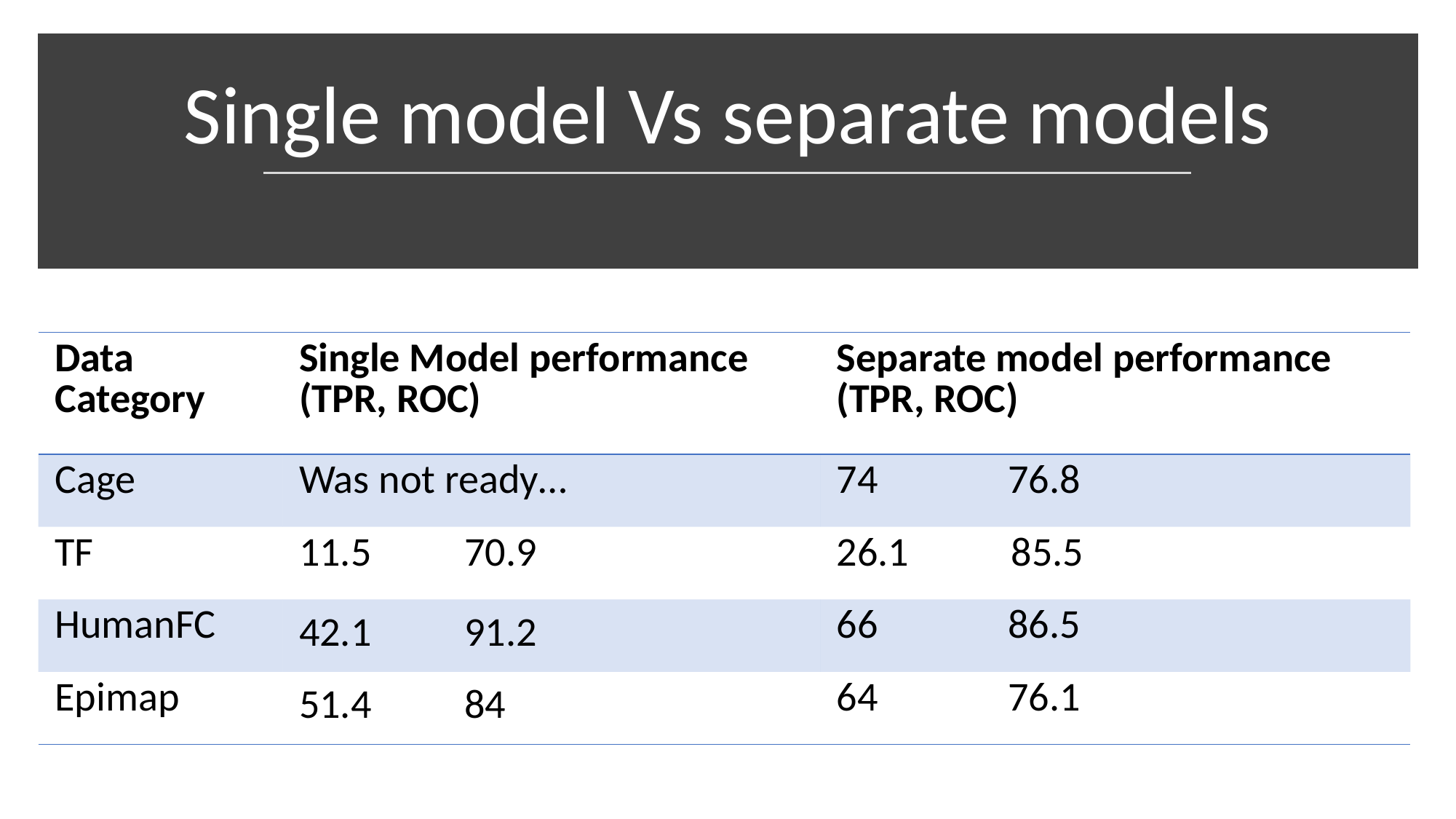

# Single model Vs separate models
| Data Category | Single Model performance (TPR, ROC) | Separate model performance (TPR, ROC) |
| --- | --- | --- |
| Cage | Was not ready… | 74 76.8 |
| TF | 11.5 70.9 | 26.1 85.5 |
| HumanFC | 42.1 91.2 | 66 86.5 |
| Epimap | 51.4 84 | 64 76.1 |